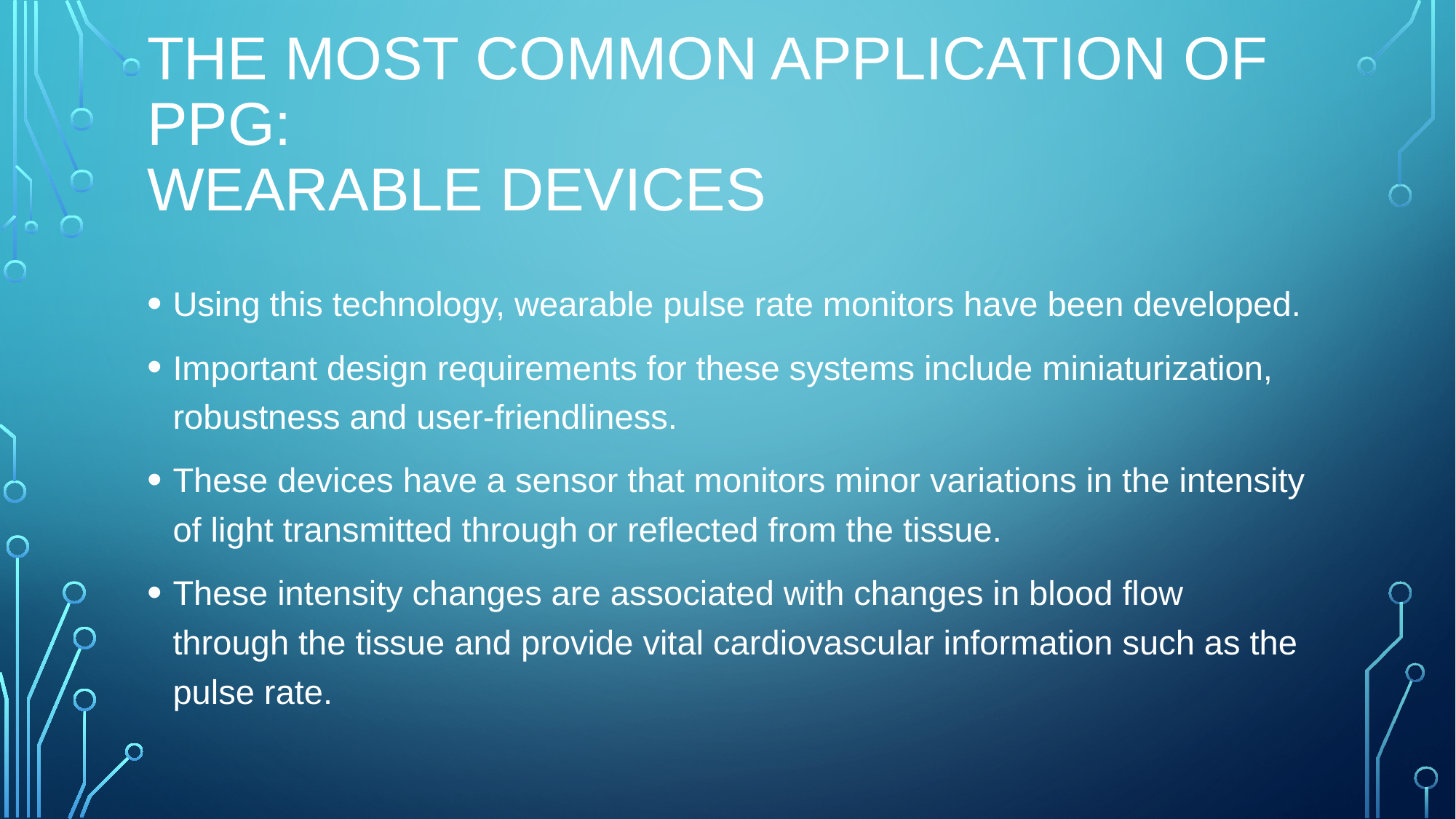

# The most common application of ppg: Wearable Devices
Using this technology, wearable pulse rate monitors have been developed.
Important design requirements for these systems include miniaturization, robustness and user-friendliness.
These devices have a sensor that monitors minor variations in the intensity of light transmitted through or reflected from the tissue.
These intensity changes are associated with changes in blood flow through the tissue and provide vital cardiovascular information such as the pulse rate.